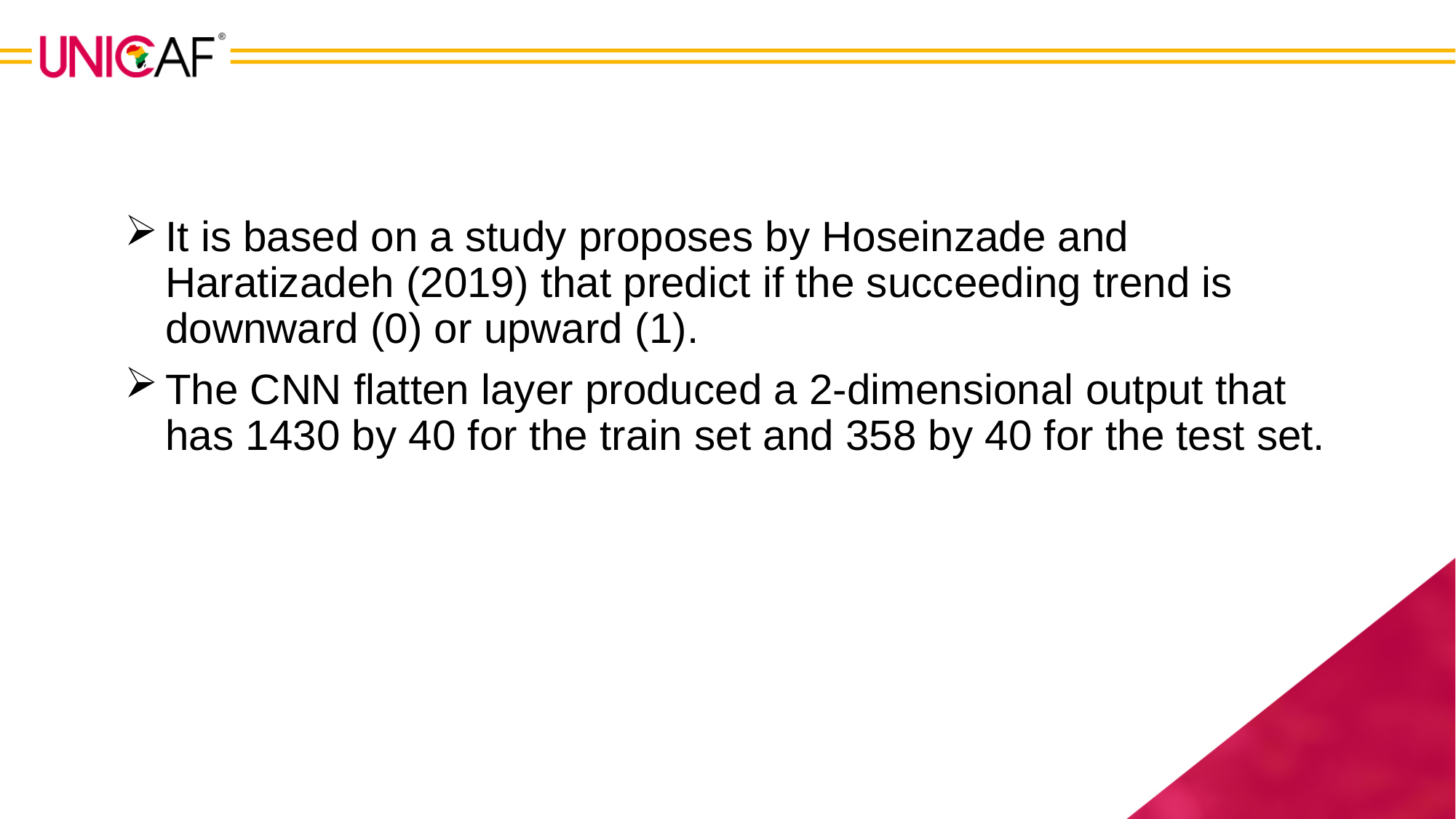

#
It is based on a study proposes by Hoseinzade and Haratizadeh (2019) that predict if the succeeding trend is downward (0) or upward (1).
The CNN flatten layer produced a 2-dimensional output that has 1430 by 40 for the train set and 358 by 40 for the test set.